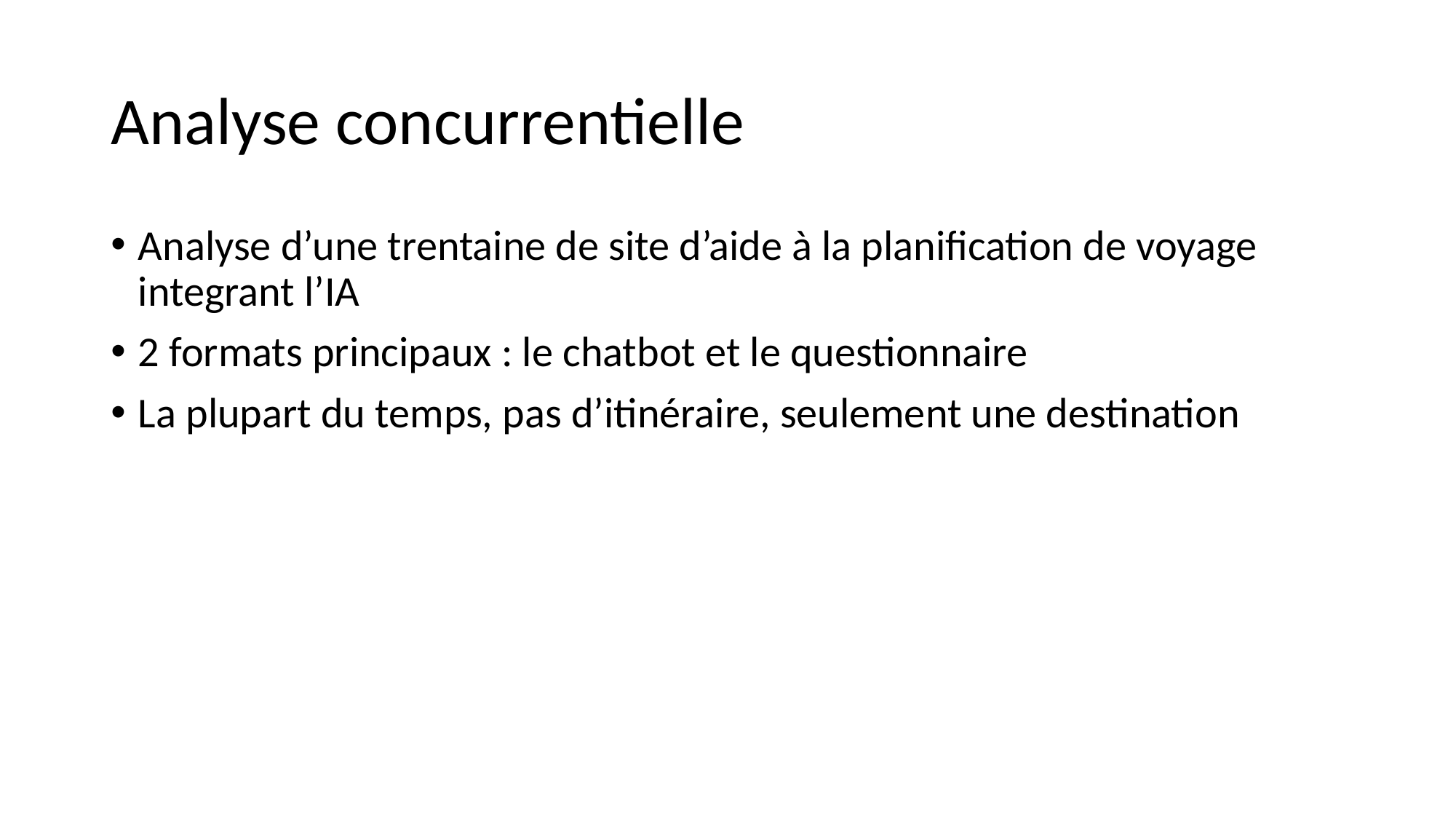

# Analyse concurrentielle
Analyse d’une trentaine de site d’aide à la planification de voyage integrant l’IA
2 formats principaux : le chatbot et le questionnaire
La plupart du temps, pas d’itinéraire, seulement une destination